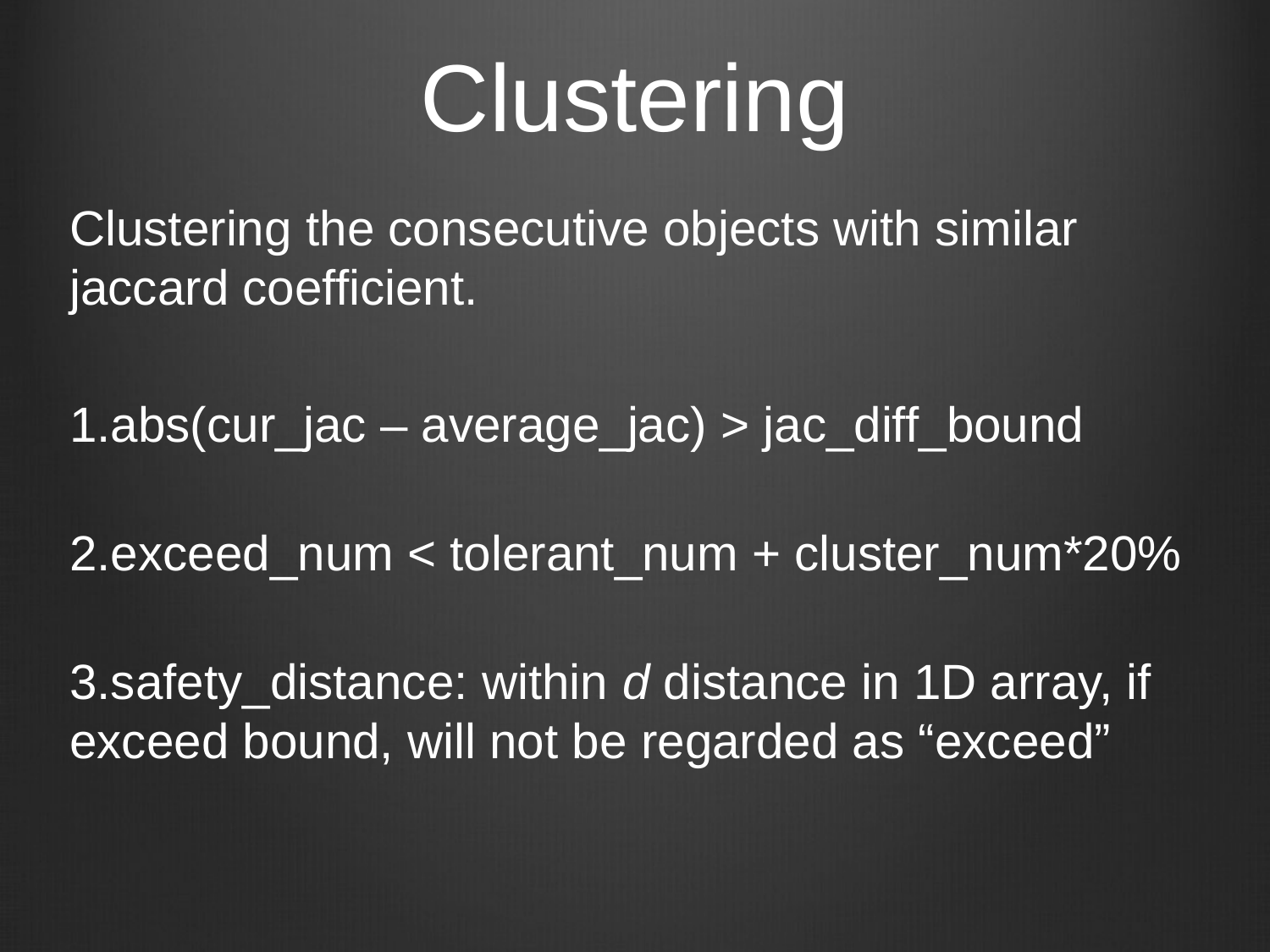

# Clustering
Clustering the consecutive objects with similar jaccard coefficient.

1.abs(cur_jac – average_jac) > jac_diff_bound

2.exceed_num < tolerant_num + cluster_num*20%

3.safety_distance: within d distance in 1D array, if exceed bound, will not be regarded as “exceed”